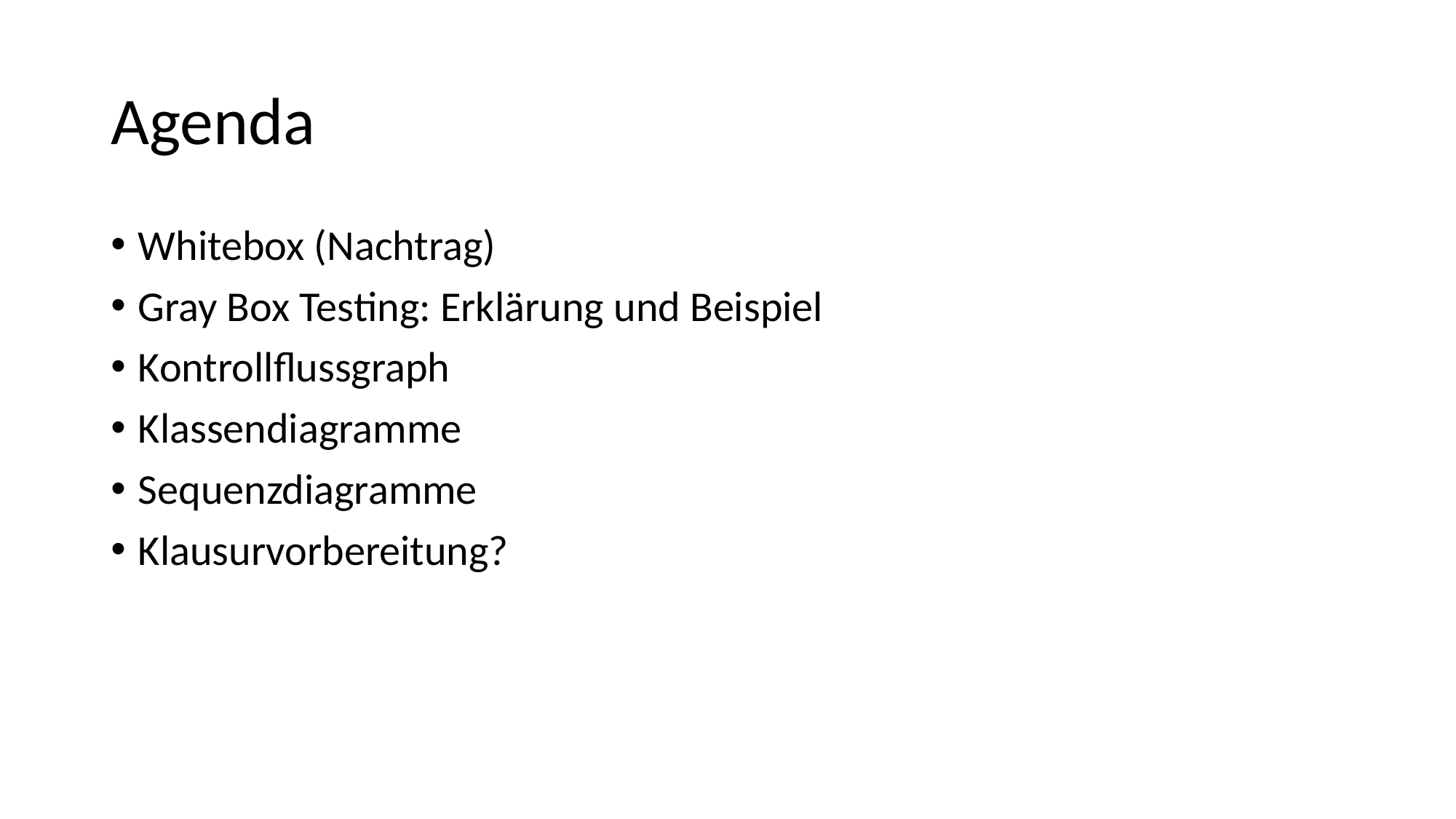

# Agenda
Whitebox (Nachtrag)
Gray Box Testing: Erklärung und Beispiel
Kontrollflussgraph
Klassendiagramme
Sequenzdiagramme
Klausurvorbereitung?